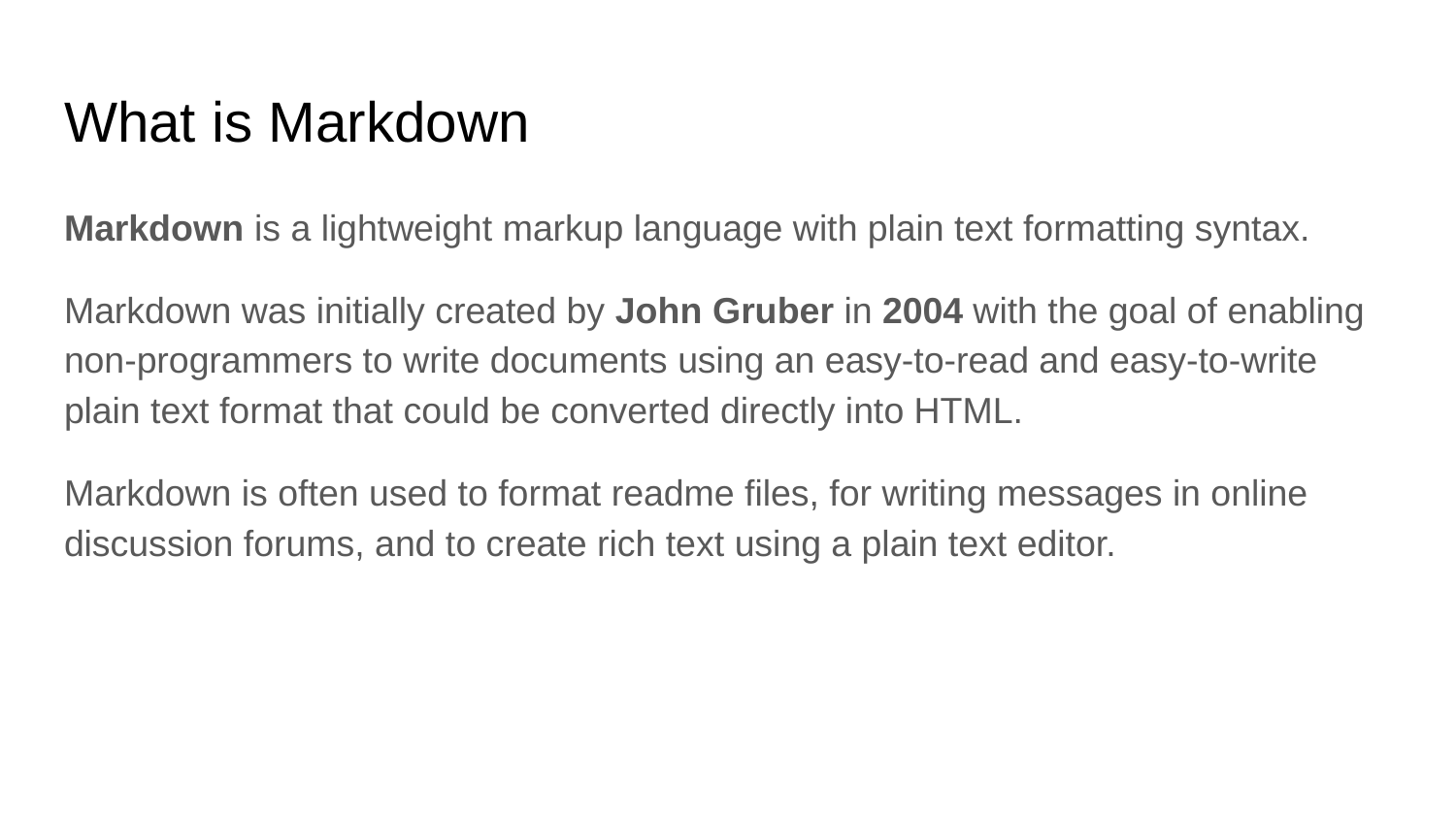

# What is Markdown
Markdown is a lightweight markup language with plain text formatting syntax.
Markdown was initially created by John Gruber in 2004 with the goal of enabling non-programmers to write documents using an easy-to-read and easy-to-write plain text format that could be converted directly into HTML.
Markdown is often used to format readme files, for writing messages in online discussion forums, and to create rich text using a plain text editor.